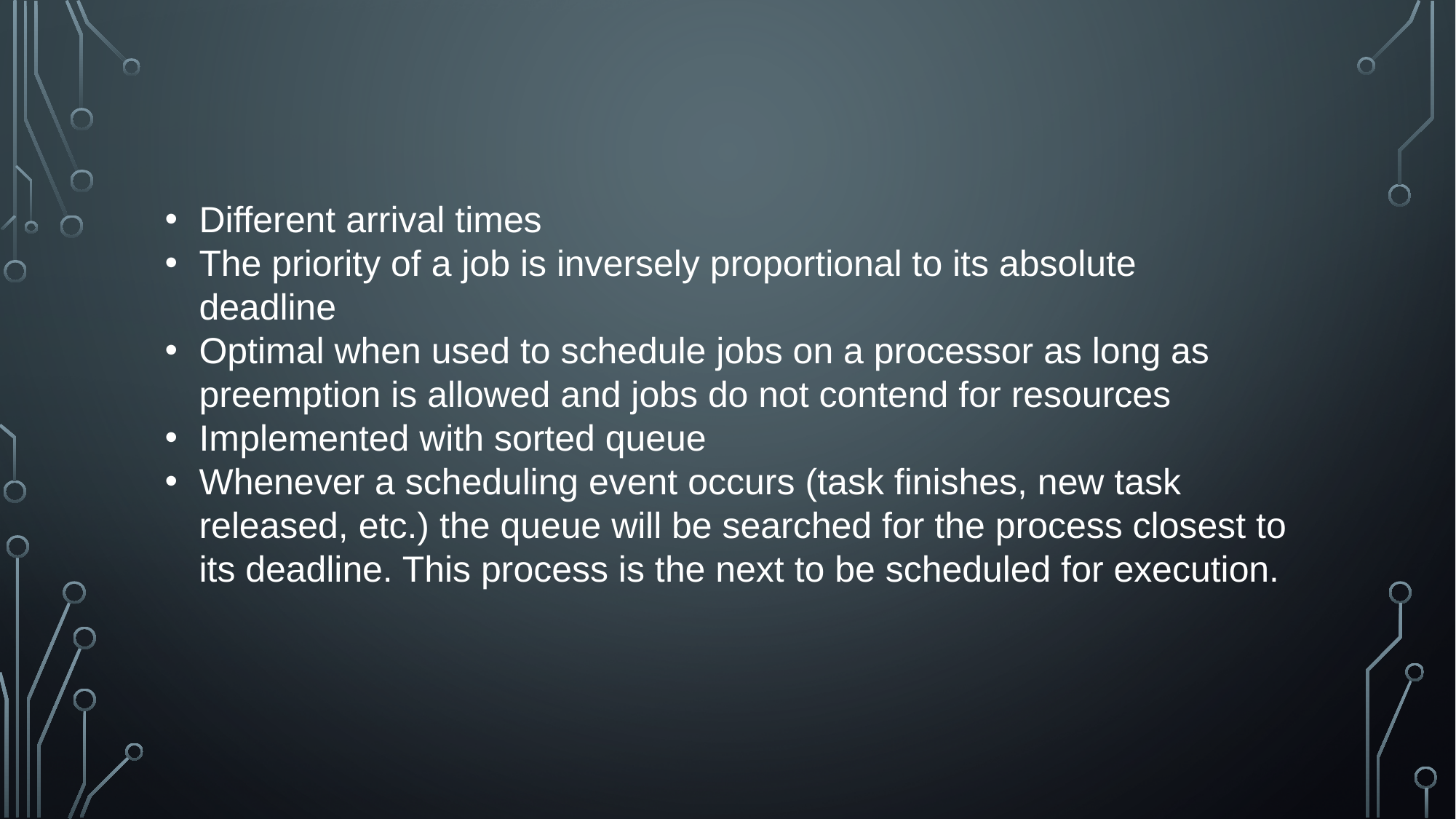

Different arrival times
The priority of a job is inversely proportional to its absolute
deadline
Optimal when used to schedule jobs on a processor as long as preemption is allowed and jobs do not contend for resources
Implemented with sorted queue
Whenever a scheduling event occurs (task finishes, new task released, etc.) the queue will be searched for the process closest to its deadline. This process is the next to be scheduled for execution.